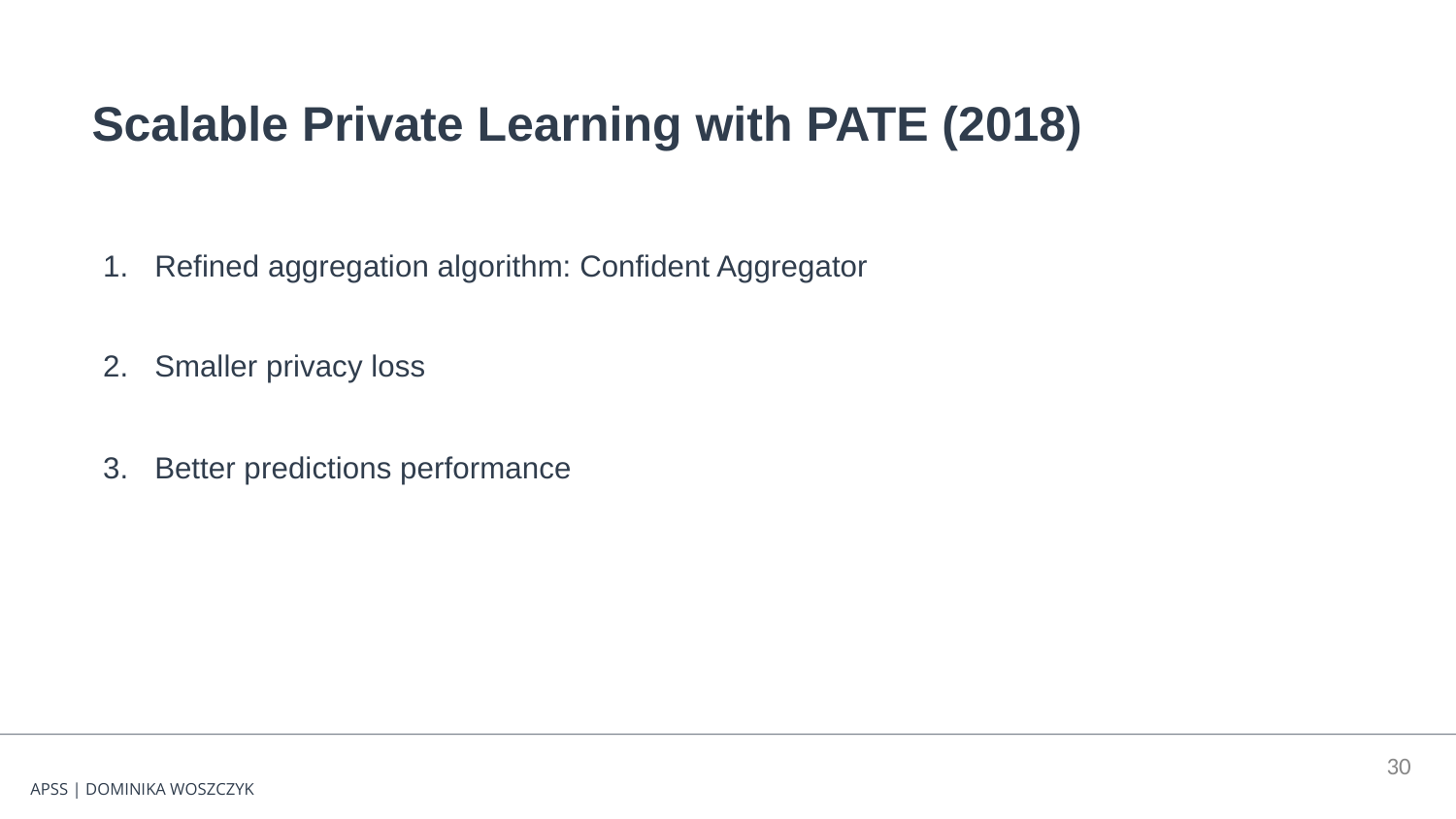

Scalable Private Learning with PATE (2018)
Refined aggregation algorithm: Confident Aggregator

Smaller privacy loss

Better predictions performance

30
APSS | DOMINIKA WOSZCZYK